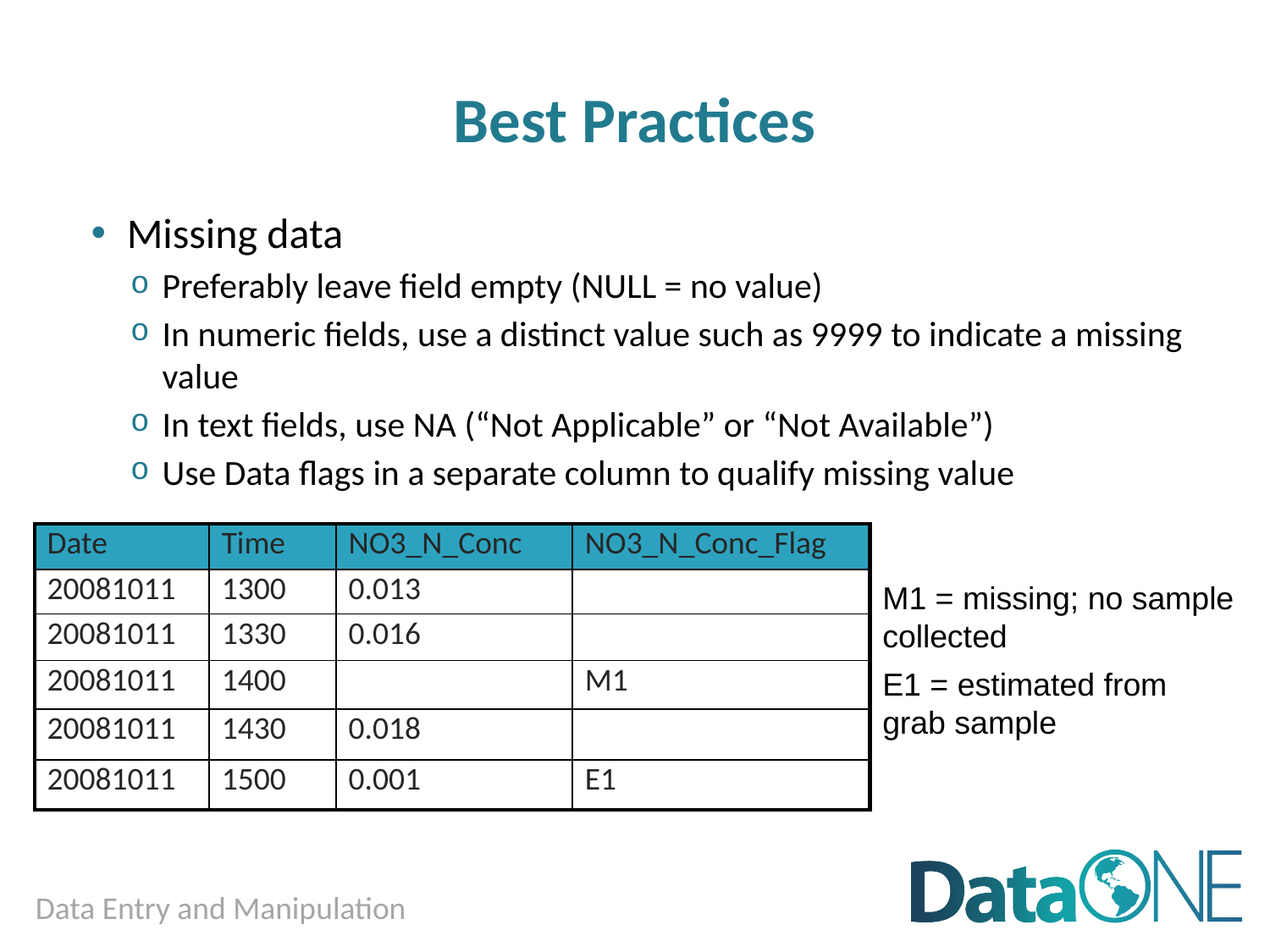

# Best Practices
Missing data
Preferably leave field empty (NULL = no value)
In numeric fields, use a distinct value such as 9999 to indicate a missing value
In text fields, use NA (“Not Applicable” or “Not Available”)
Use Data flags in a separate column to qualify missing value

| Date | Time | NO3\_N\_Conc | NO3\_N\_Conc\_Flag |
| --- | --- | --- | --- |
| 20081011 | 1300 | 0.013 |  |
| 20081011 | 1330 | 0.016 |  |
| 20081011 | 1400 |  | M1 |
| 20081011 | 1430 | 0.018 |  |
| 20081011 | 1500 | 0.001 | E1 |
M1 = missing; no sample collected
E1 = estimated from grab sample